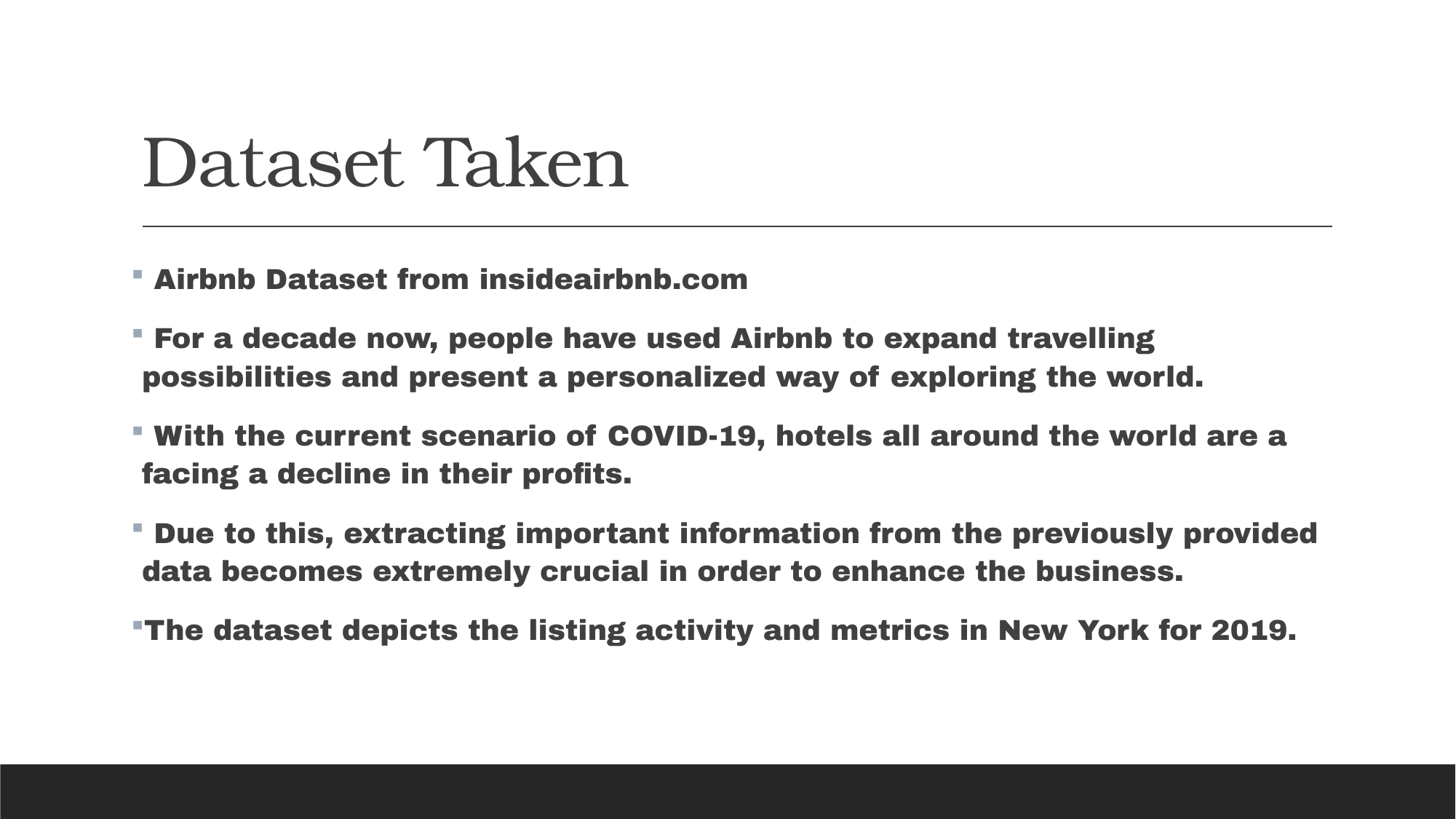

# Dataset Taken
 Airbnb Dataset from insideairbnb.com
 For a decade now, people have used Airbnb to expand travelling possibilities and present a personalized way of exploring the world.
 With the current scenario of COVID-19, hotels all around the world are a facing a decline in their profits.
 Due to this, extracting important information from the previously provided data becomes extremely crucial in order to enhance the business.
The dataset depicts the listing activity and metrics in New York for 2019.